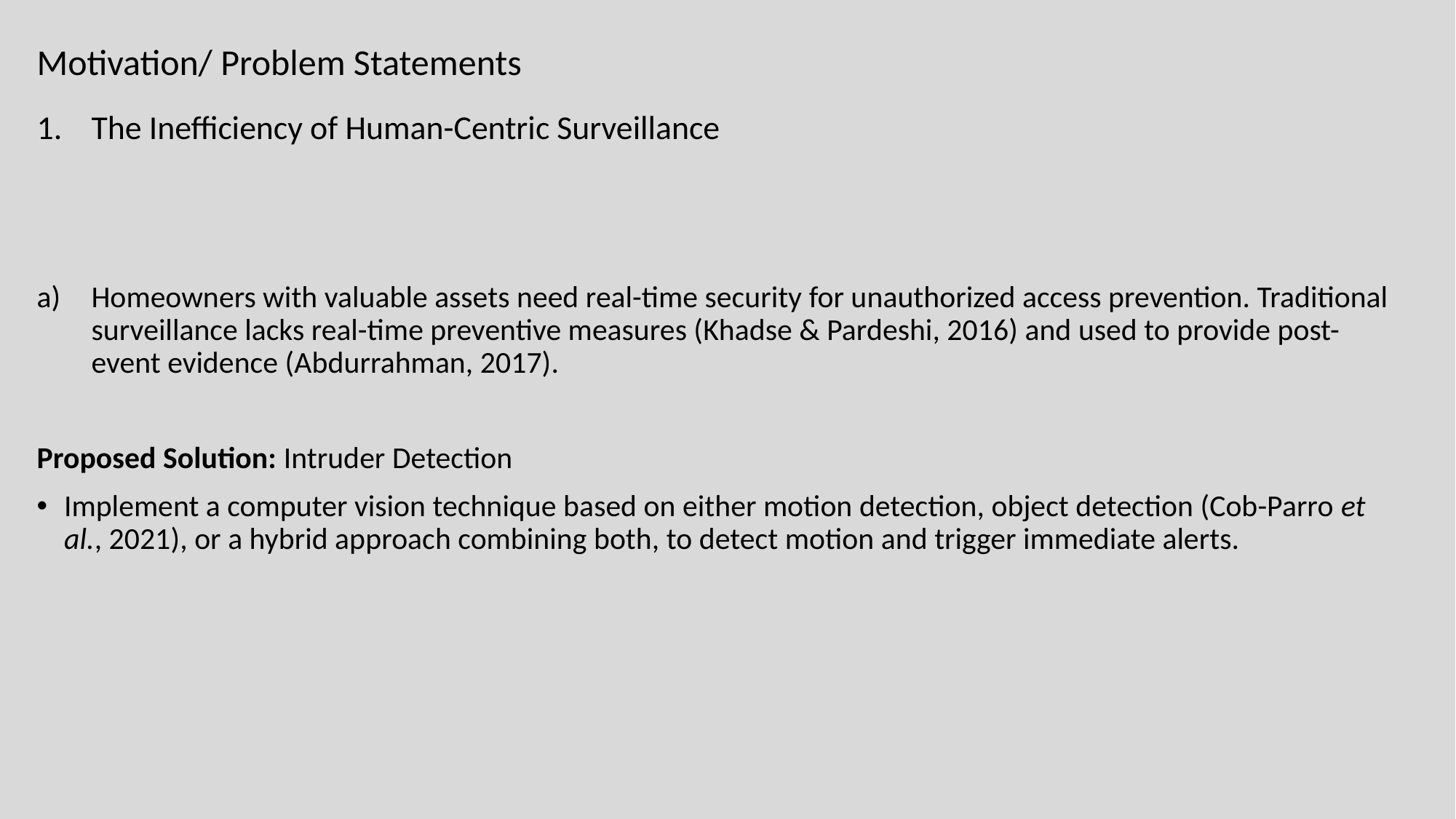

# Motivation/ Problem Statements
The Inefficiency of Human-Centric Surveillance
Homeowners with valuable assets need real-time security for unauthorized access prevention. Traditional surveillance lacks real-time preventive measures (Khadse & Pardeshi, 2016) and used to provide post-event evidence (Abdurrahman, 2017).

Proposed Solution: Intruder Detection
Implement a computer vision technique based on either motion detection, object detection (Cob-Parro et al., 2021), or a hybrid approach combining both, to detect motion and trigger immediate alerts.